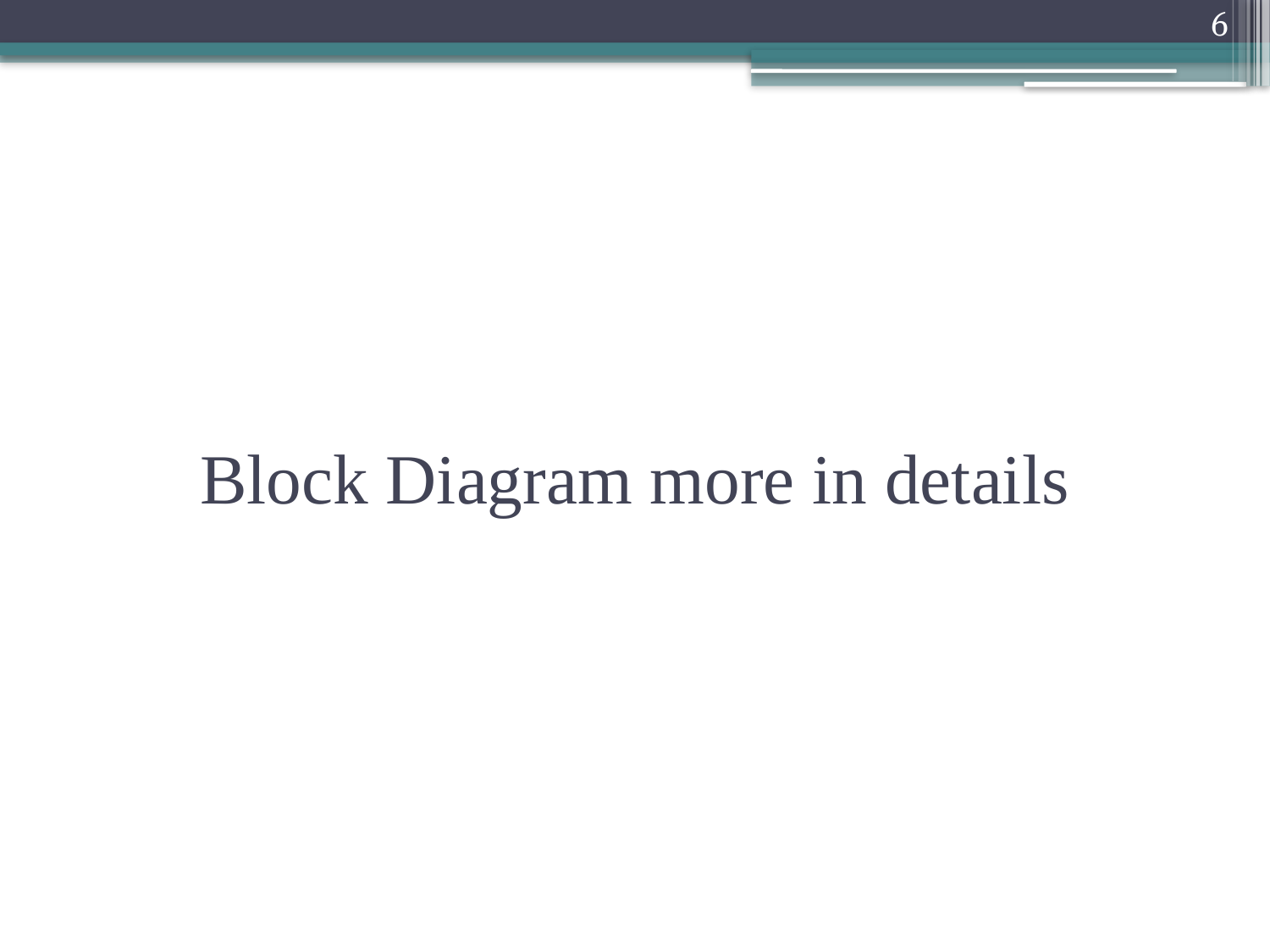

6
# Block Diagram more in details